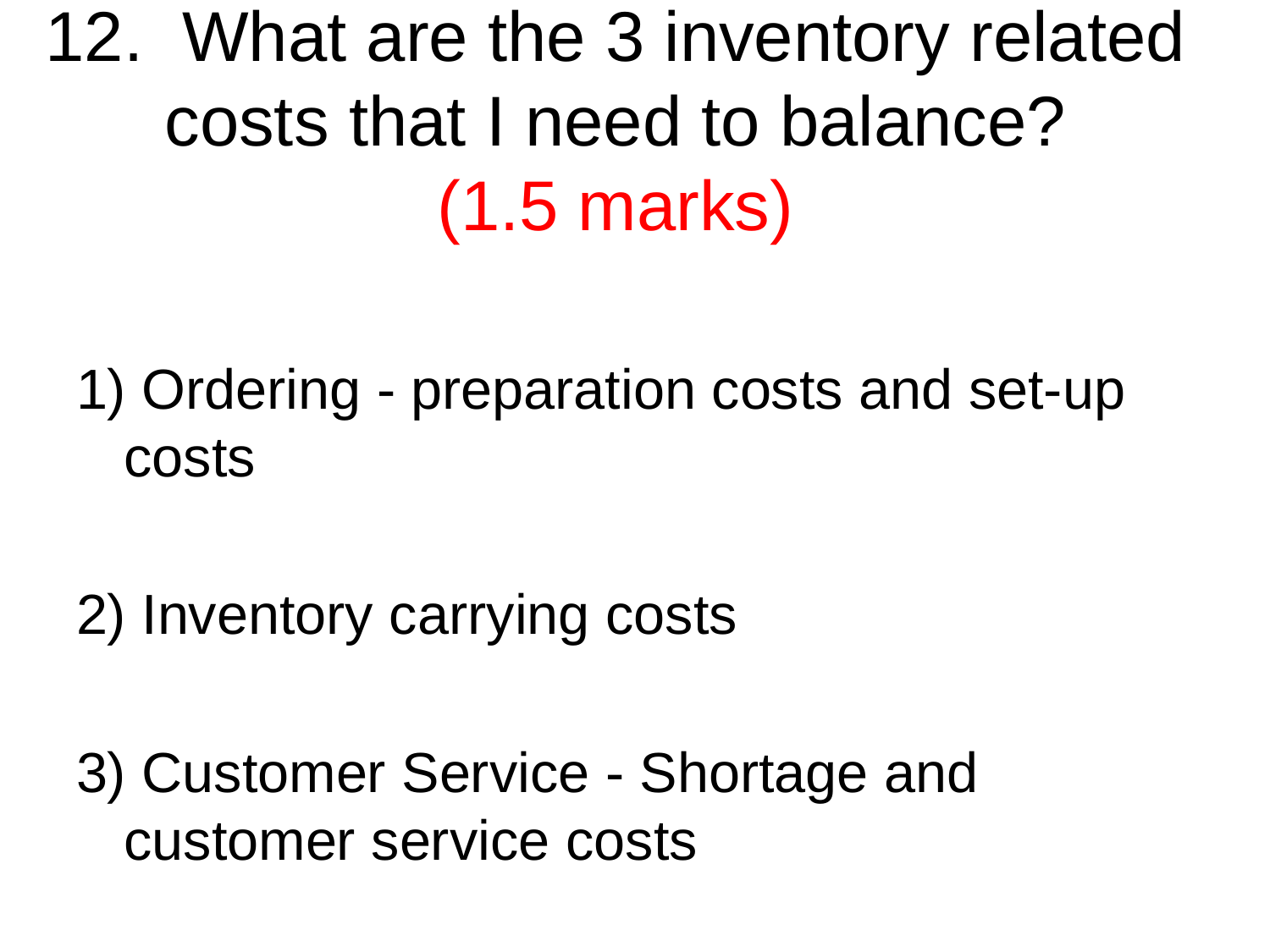

# 12.  What are the 3 inventory related costs that I need to balance? (1.5 marks)
1) Ordering - preparation costs and set-up costs

2) Inventory carrying costs

3) Customer Service - Shortage and customer service costs